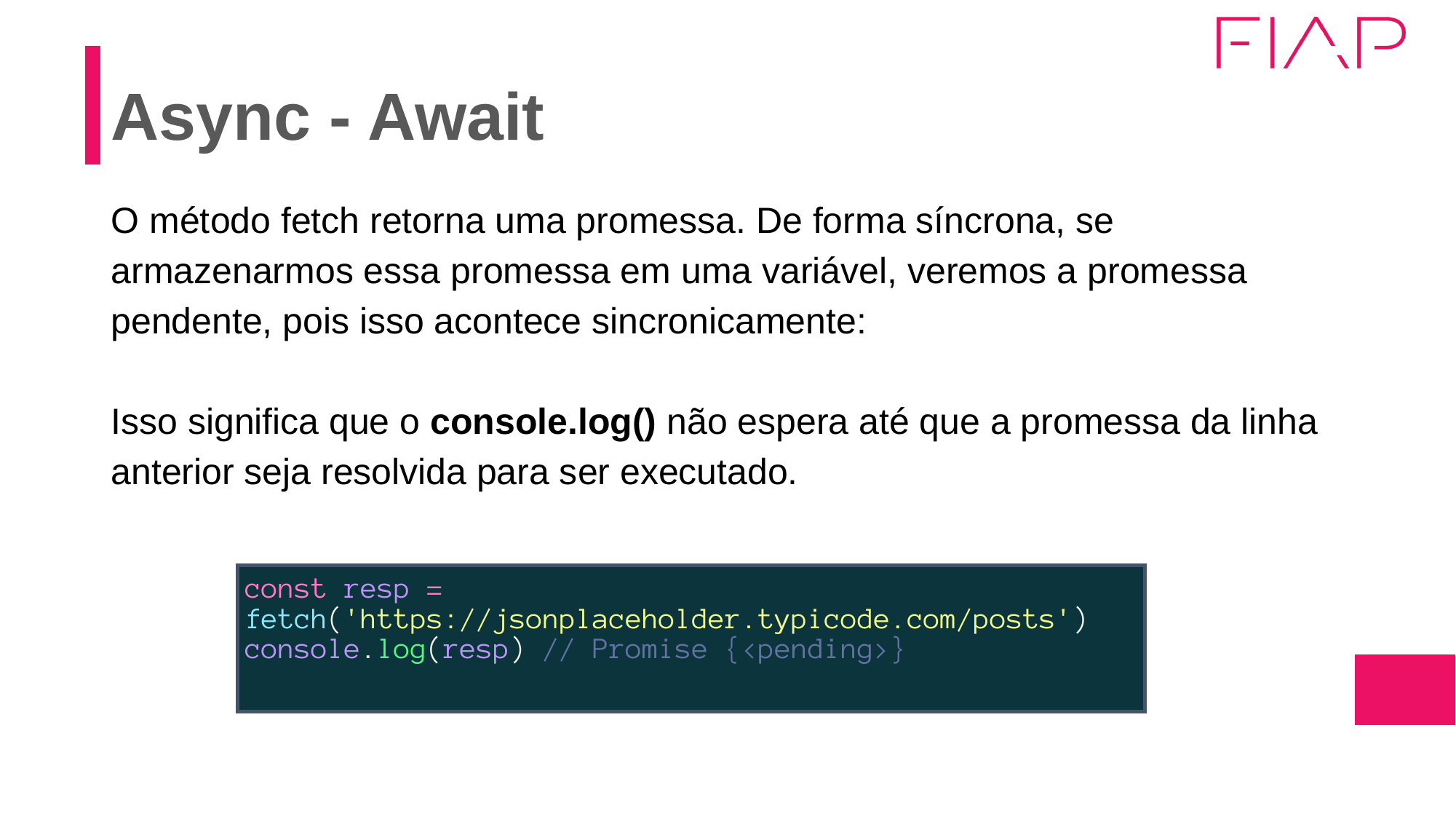

# Async - Await

O método fetch retorna uma promessa. De forma síncrona, se armazenarmos essa promessa em uma variável, veremos a promessa pendente, pois isso acontece sincronicamente:

Isso significa que o console.log() não espera até que a promessa da linha anterior seja resolvida para ser executado.
| const resp = fetch('https://jsonplaceholder.typicode.com/posts') console.log(resp) // Promise {<pending>} |
| --- |
41